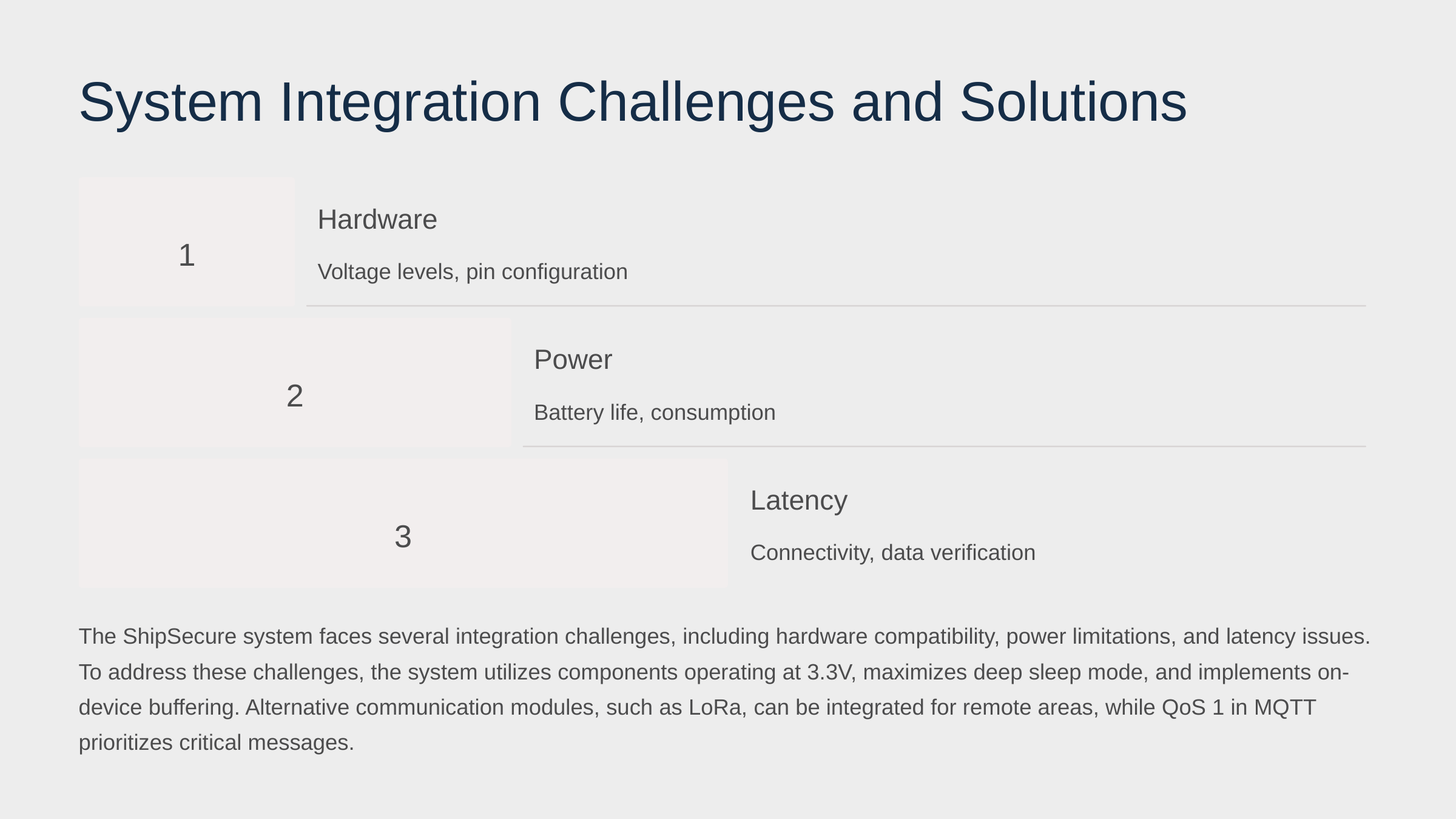

System Integration Challenges and Solutions

Hardware
1
Voltage levels, pin configuration

Power
2
Battery life, consumption

Latency
3
Connectivity, data verification
The ShipSecure system faces several integration challenges, including hardware compatibility, power limitations, and latency issues. To address these challenges, the system utilizes components operating at 3.3V, maximizes deep sleep mode, and implements on-device buffering. Alternative communication modules, such as LoRa, can be integrated for remote areas, while QoS 1 in MQTT prioritizes critical messages.